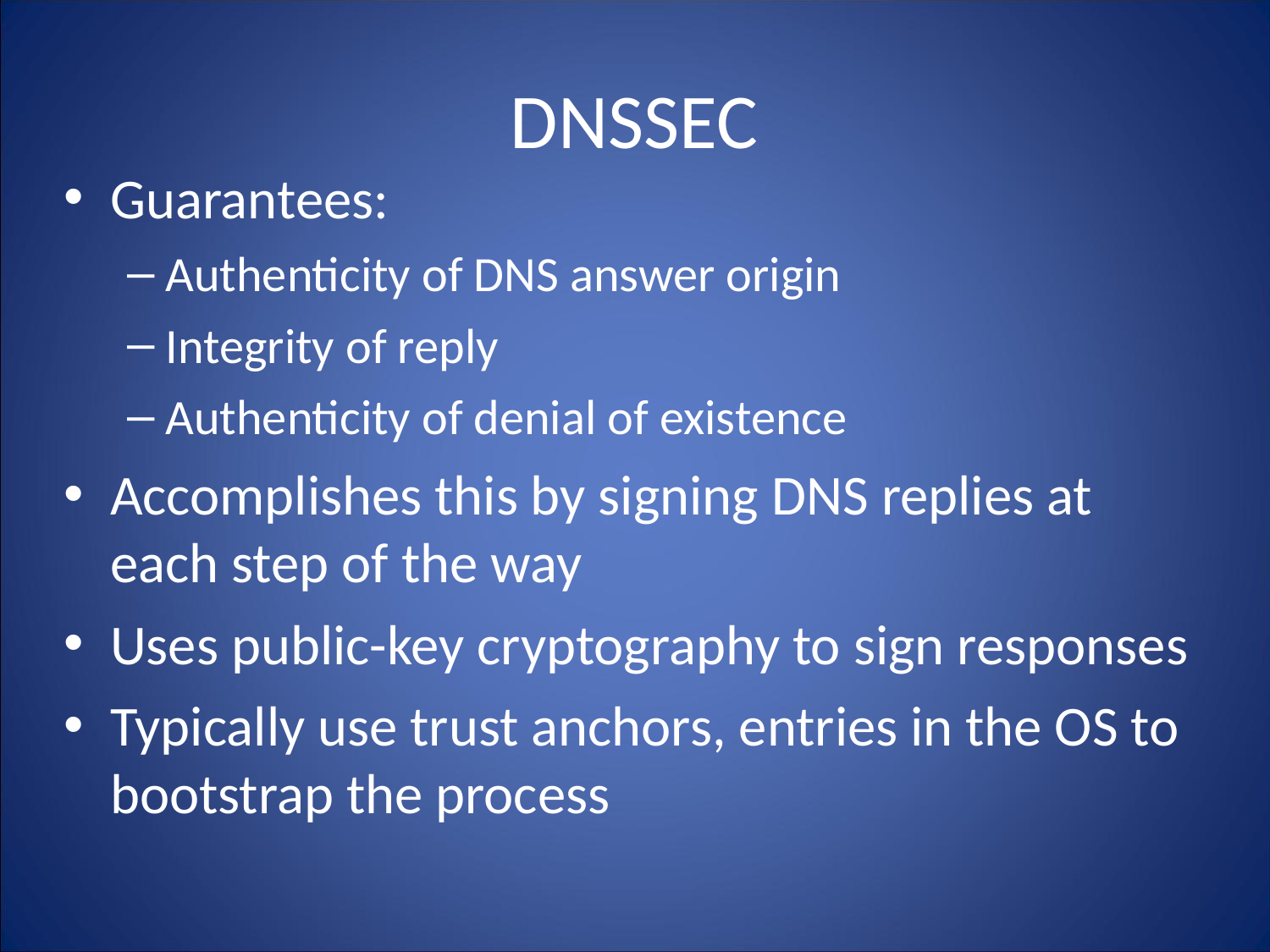

DNSSEC
Guarantees:
Authenticity of DNS answer origin
Integrity of reply
Authenticity of denial of existence
Accomplishes this by signing DNS replies at each step of the way
Uses public-key cryptography to sign responses
Typically use trust anchors, entries in the OS to bootstrap the process